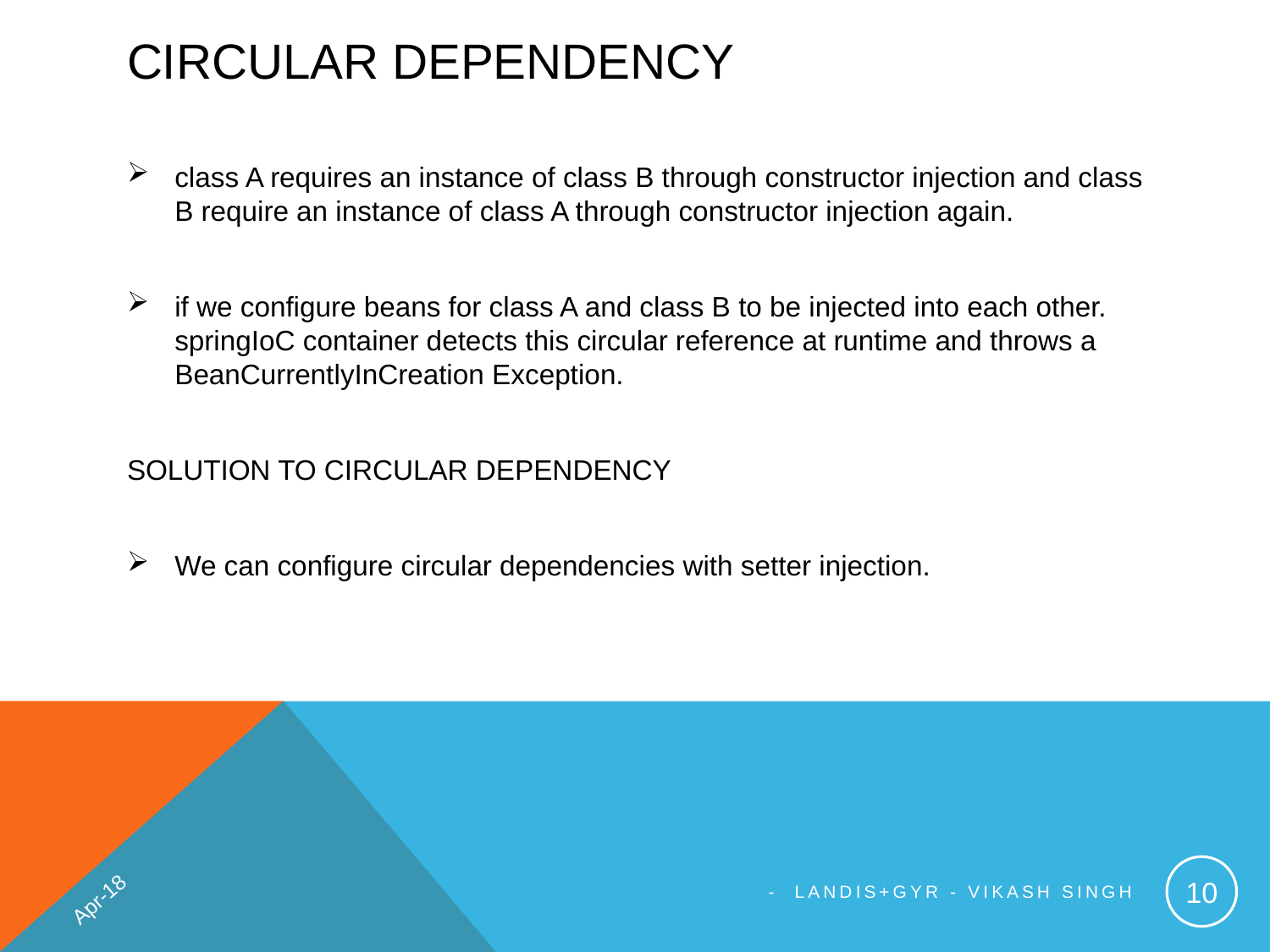

# CIRCULAR DEPENDENCY
class A requires an instance of class B through constructor injection and class B require an instance of class A through constructor injection again.

if we configure beans for class A and class B to be injected into each other. springIoC container detects this circular reference at runtime and throws a BeanCurrentlyInCreation Exception.

SOLUTION TO CIRCULAR DEPENDENCY

We can configure circular dependencies with setter injection.
Apr-18
10
-  Landis+Gyr - Vikash Singh